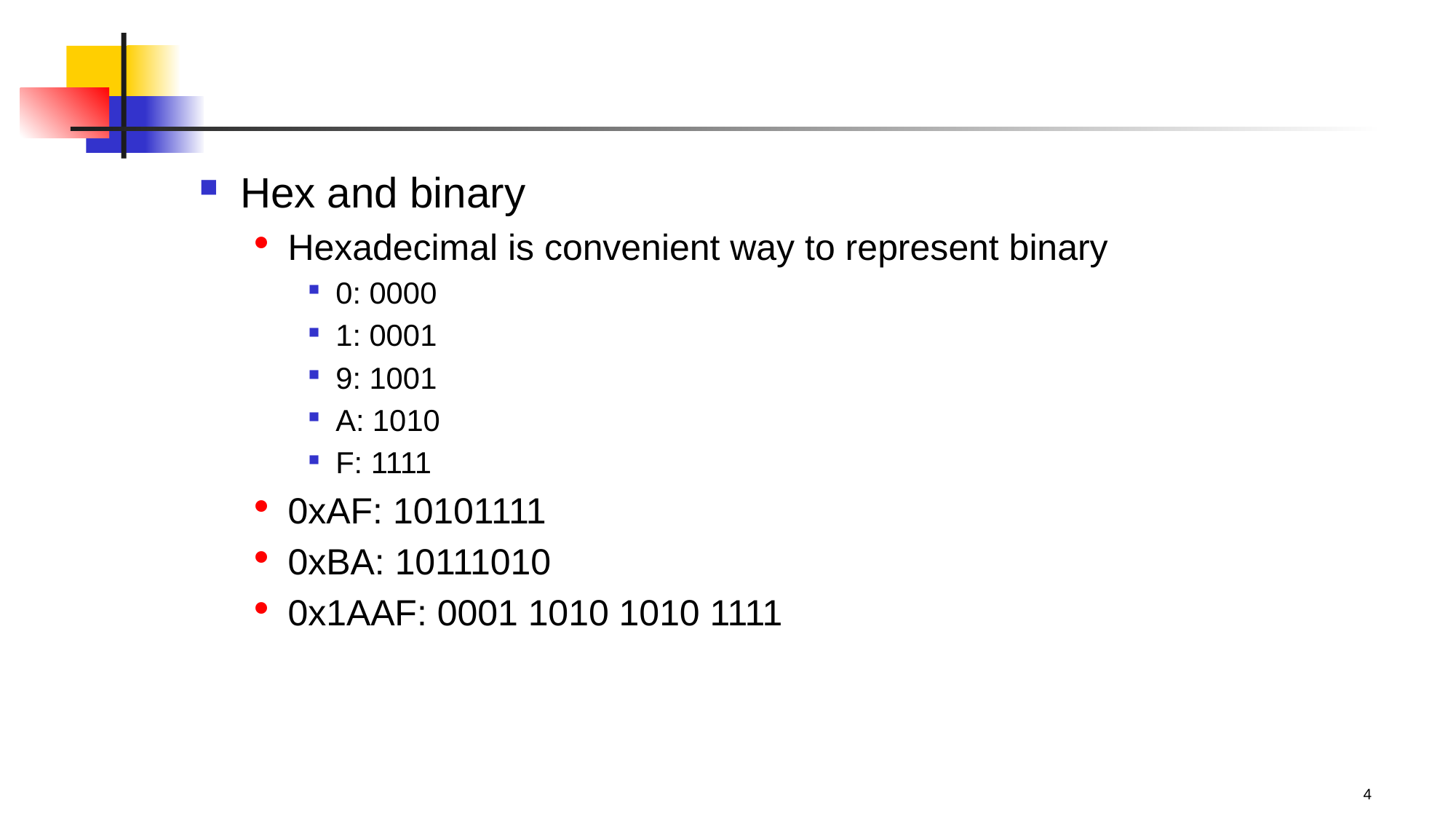

#
Hex and binary
Hexadecimal is convenient way to represent binary
0: 0000
1: 0001
9: 1001
A: 1010
F: 1111
0xAF: 10101111
0xBA: 10111010
0x1AAF: 0001 1010 1010 1111

4